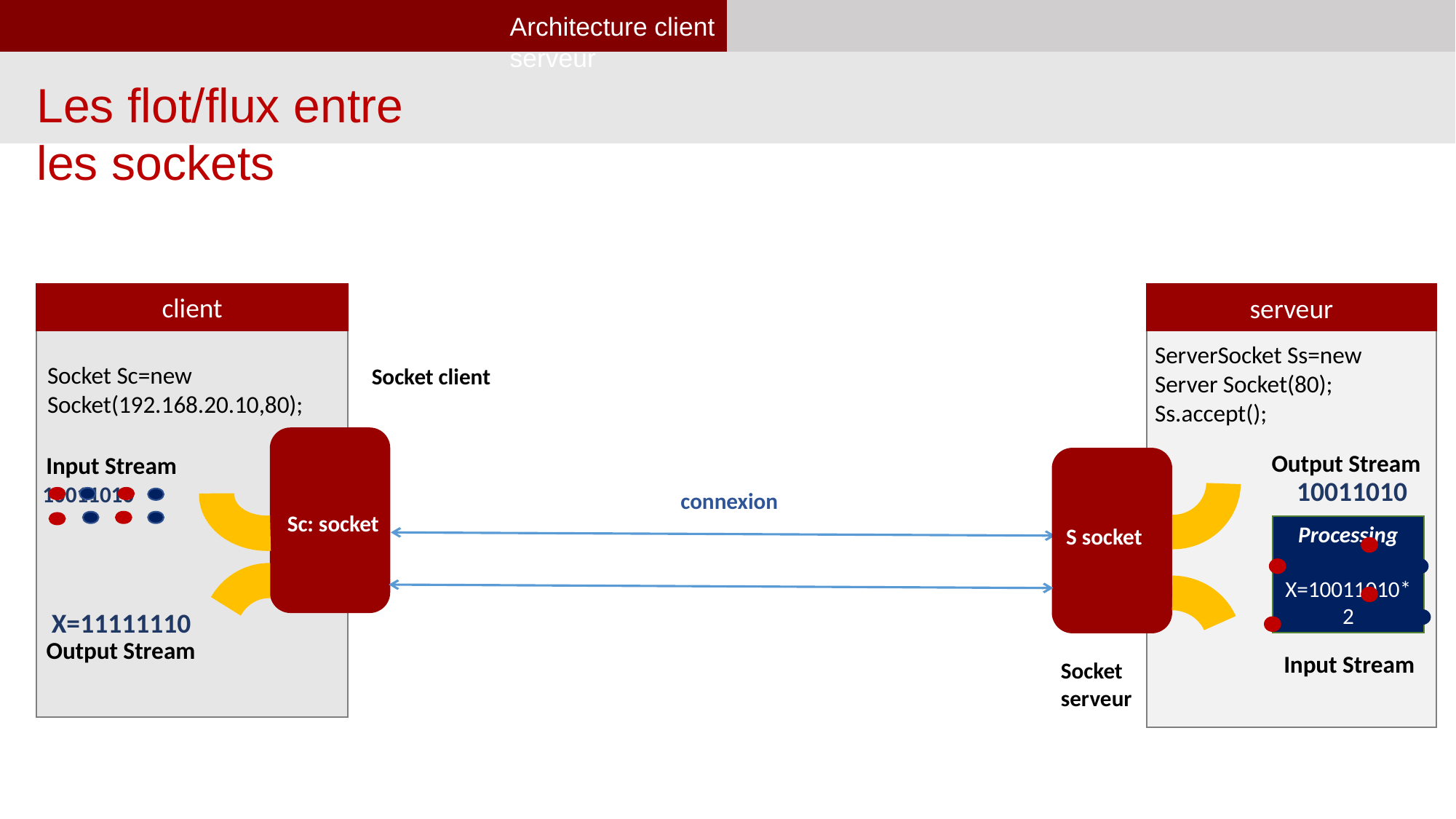

Architecture client serveur

Les flot/flux entre les sockets
client
serveur

ServerSocket Ss=new Server Socket(80);
Ss.accept();
Socket Sc=new Socket(192.168.20.10,80);
Socket client
Sc: socket

Output Stream
Input Stream

10011010
10011010
connexion

Sc: socket

Processing

X=10011010*2
S socket

X=11111110

Output Stream
Input Stream
Socket serveur